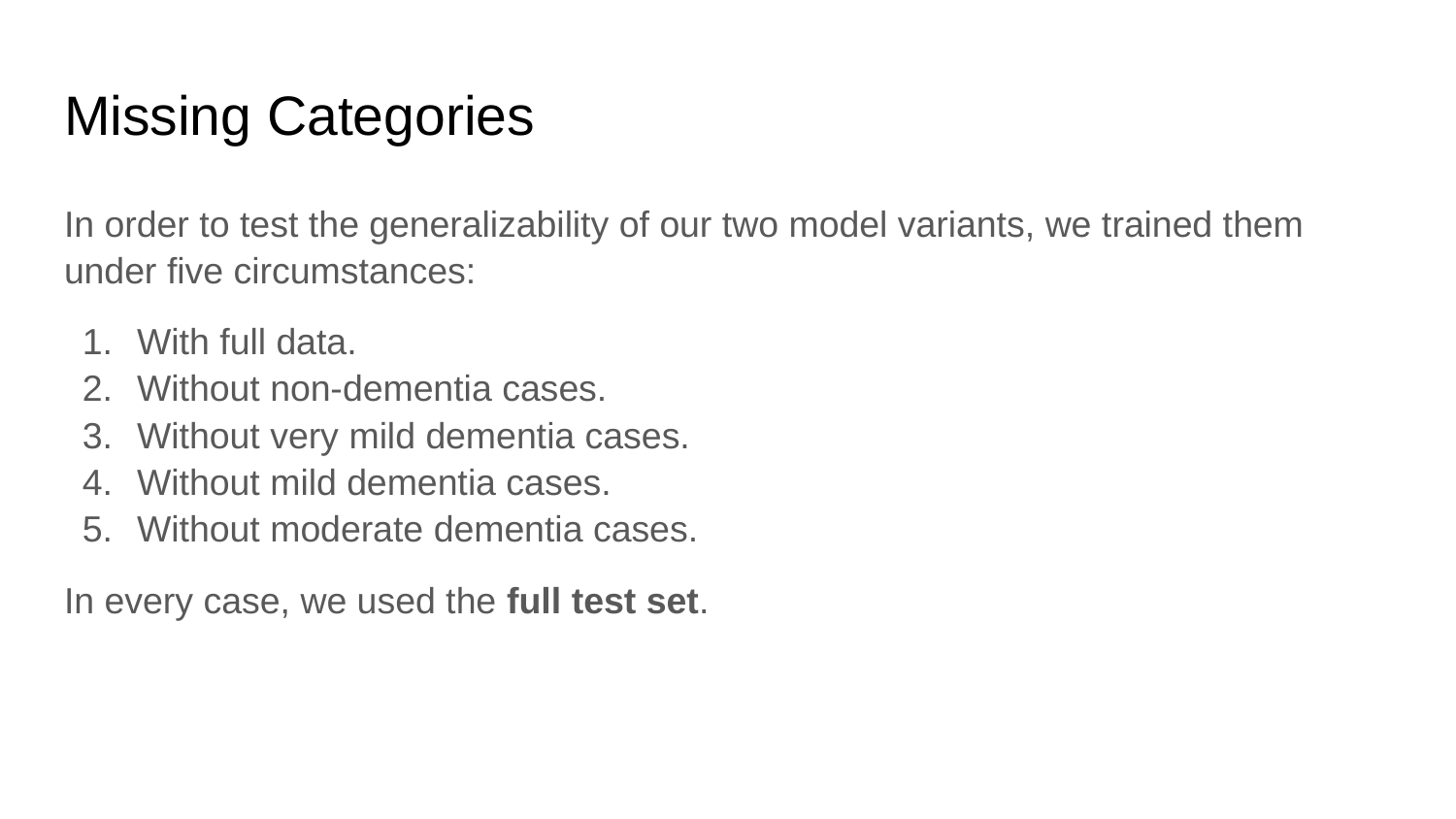

# Missing Categories
In order to test the generalizability of our two model variants, we trained them under five circumstances:
With full data.
Without non-dementia cases.
Without very mild dementia cases.
Without mild dementia cases.
Without moderate dementia cases.
In every case, we used the full test set.